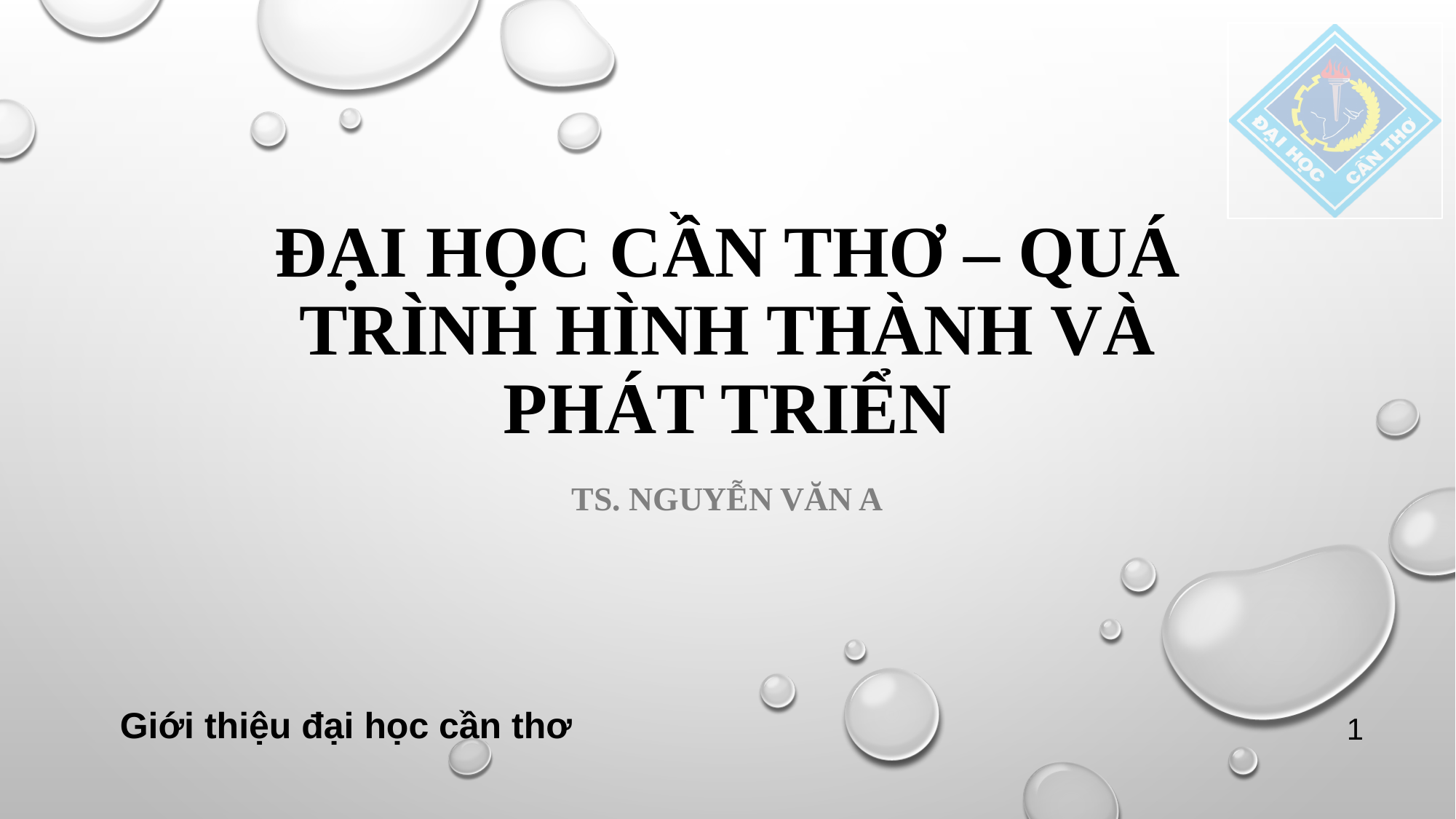

# Đại học cần thơ – quá trình hình thành và phát triển
TS. Nguyễn văn a
1
Giới thiệu đại học cần thơ